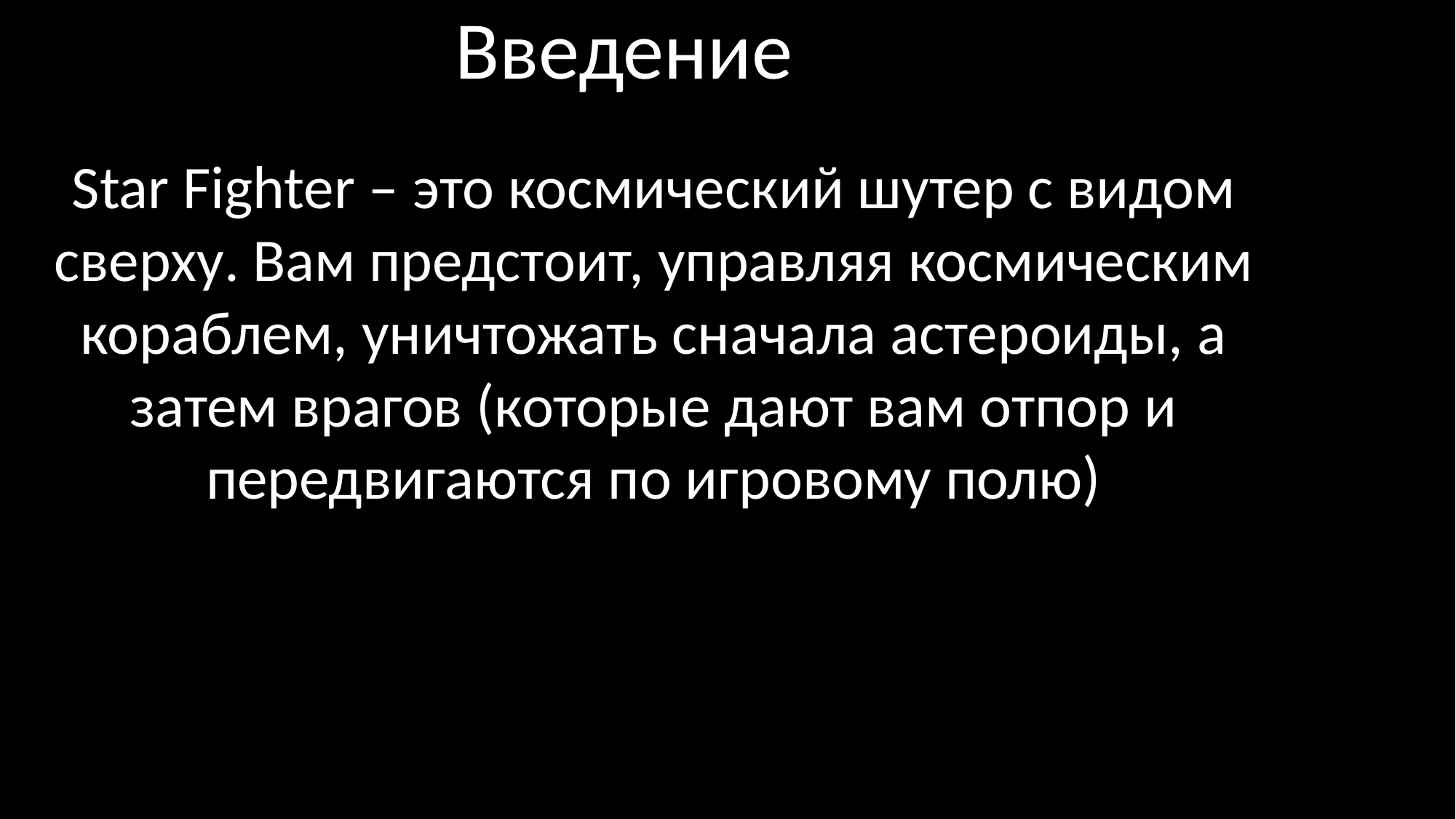

Введение
Star Fighter – это космический шутер с видом сверху. Вам предстоит, управляя космическим кораблем, уничтожать сначала астероиды, а затем врагов (которые дают вам отпор и передвигаются по игровому полю)